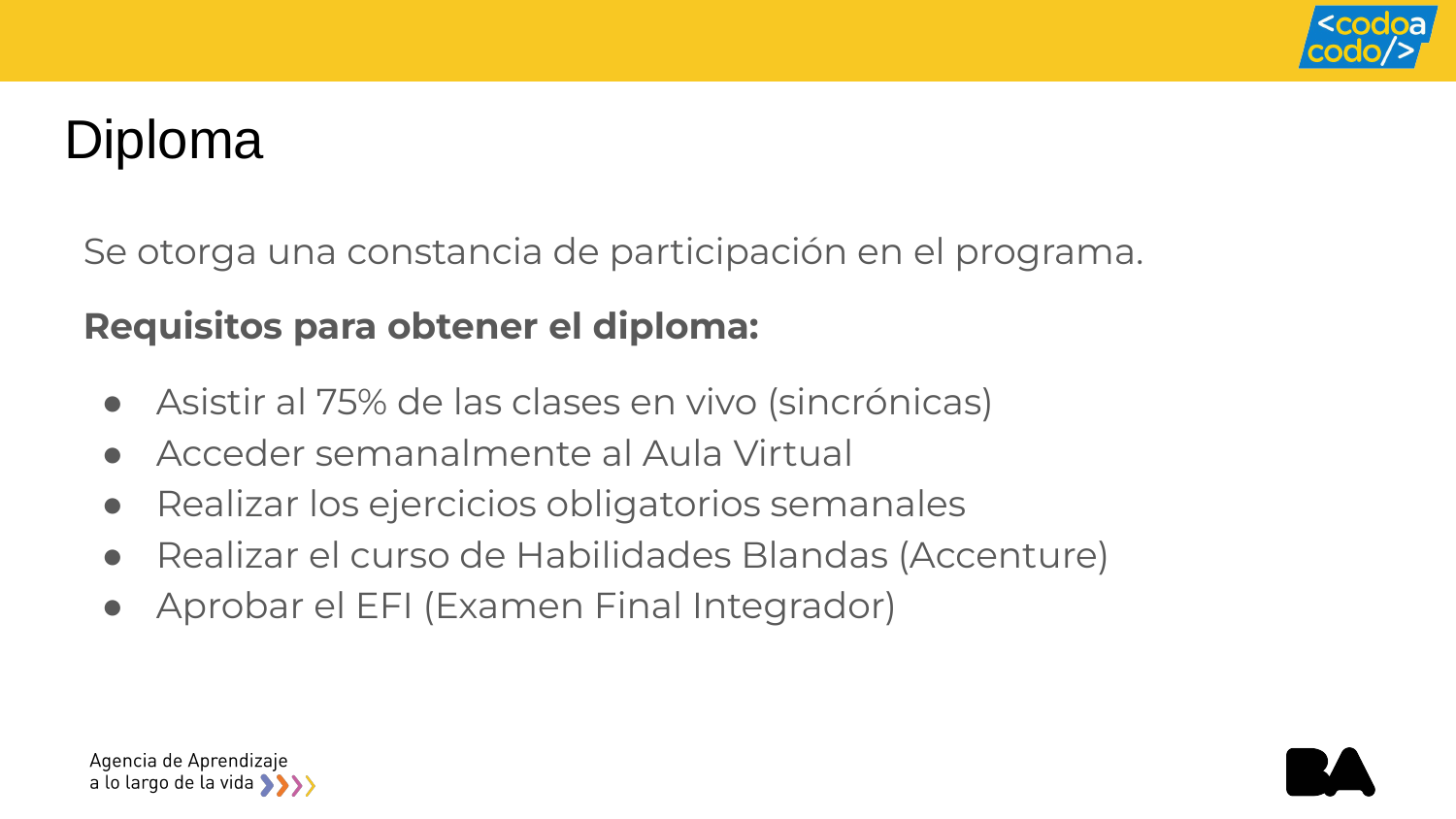

# Diploma
Se otorga una constancia de participación en el programa.
Requisitos para obtener el diploma:
Asistir al 75% de las clases en vivo (sincrónicas)
Acceder semanalmente al Aula Virtual
Realizar los ejercicios obligatorios semanales
Realizar el curso de Habilidades Blandas (Accenture)
Aprobar el EFI (Examen Final Integrador)